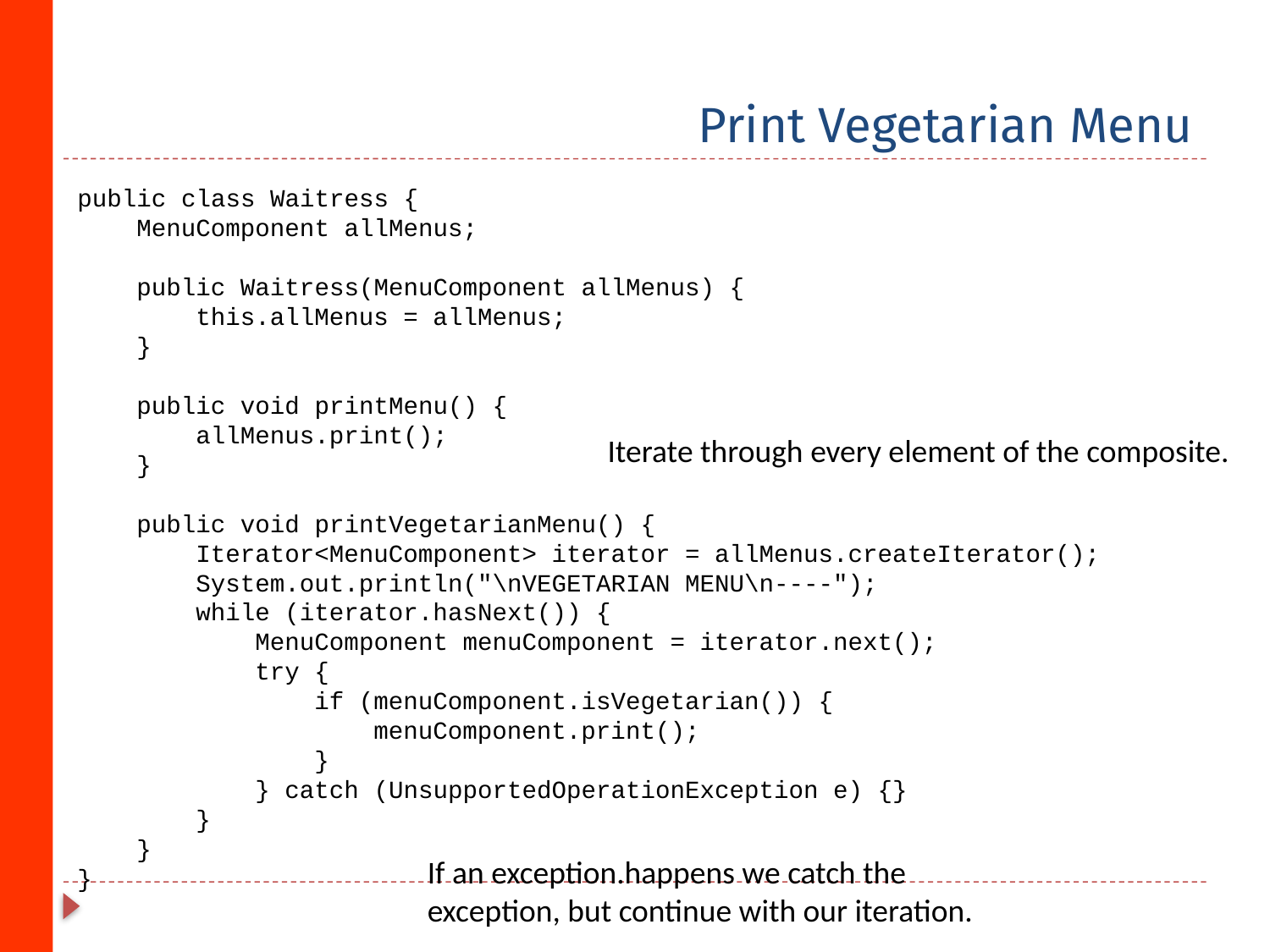

# Print Vegetarian Menu
public class Waitress {
    MenuComponent allMenus;

    public Waitress(MenuComponent allMenus) {
        this.allMenus = allMenus;
    }

    public void printMenu() {
        allMenus.print();
    }

    public void printVegetarianMenu() {
        Iterator<MenuComponent> iterator = allMenus.createIterator();
        System.out.println("\nVEGETARIAN MENU\n----");
        while (iterator.hasNext()) {
            MenuComponent menuComponent = iterator.next();
            try {
                if (menuComponent.isVegetarian()) {
                    menuComponent.print();
                }
            } catch (UnsupportedOperationException e) {}
        }
    }
}
Iterate through every element of the composite.
If an exception.happens we catch the exception, but continue with our iteration.